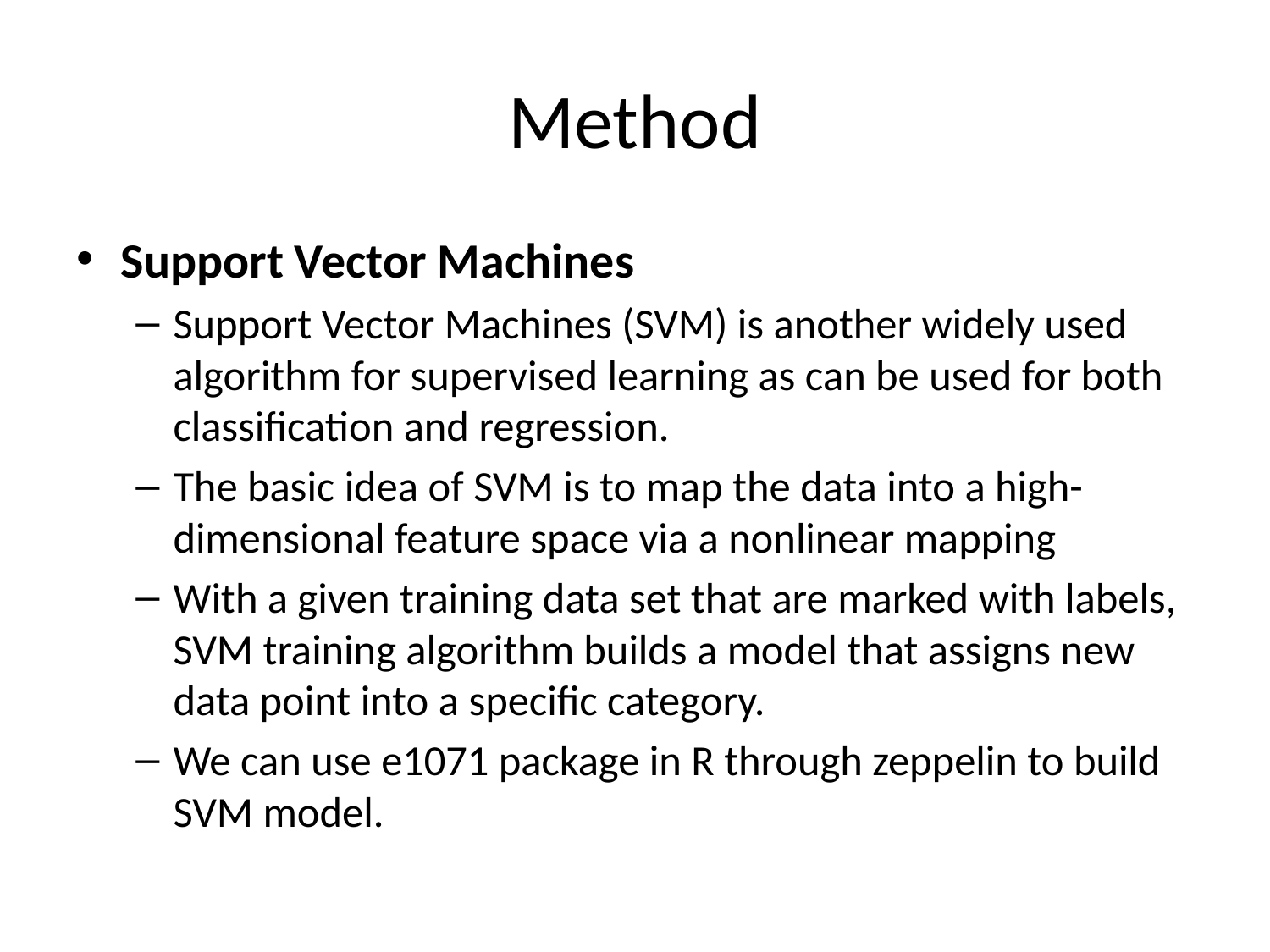

# Method
Support Vector Machines
Support Vector Machines (SVM) is another widely used algorithm for supervised learning as can be used for both classification and regression.
The basic idea of SVM is to map the data into a high-dimensional feature space via a nonlinear mapping
With a given training data set that are marked with labels, SVM training algorithm builds a model that assigns new data point into a specific category.
We can use e1071 package in R through zeppelin to build SVM model.